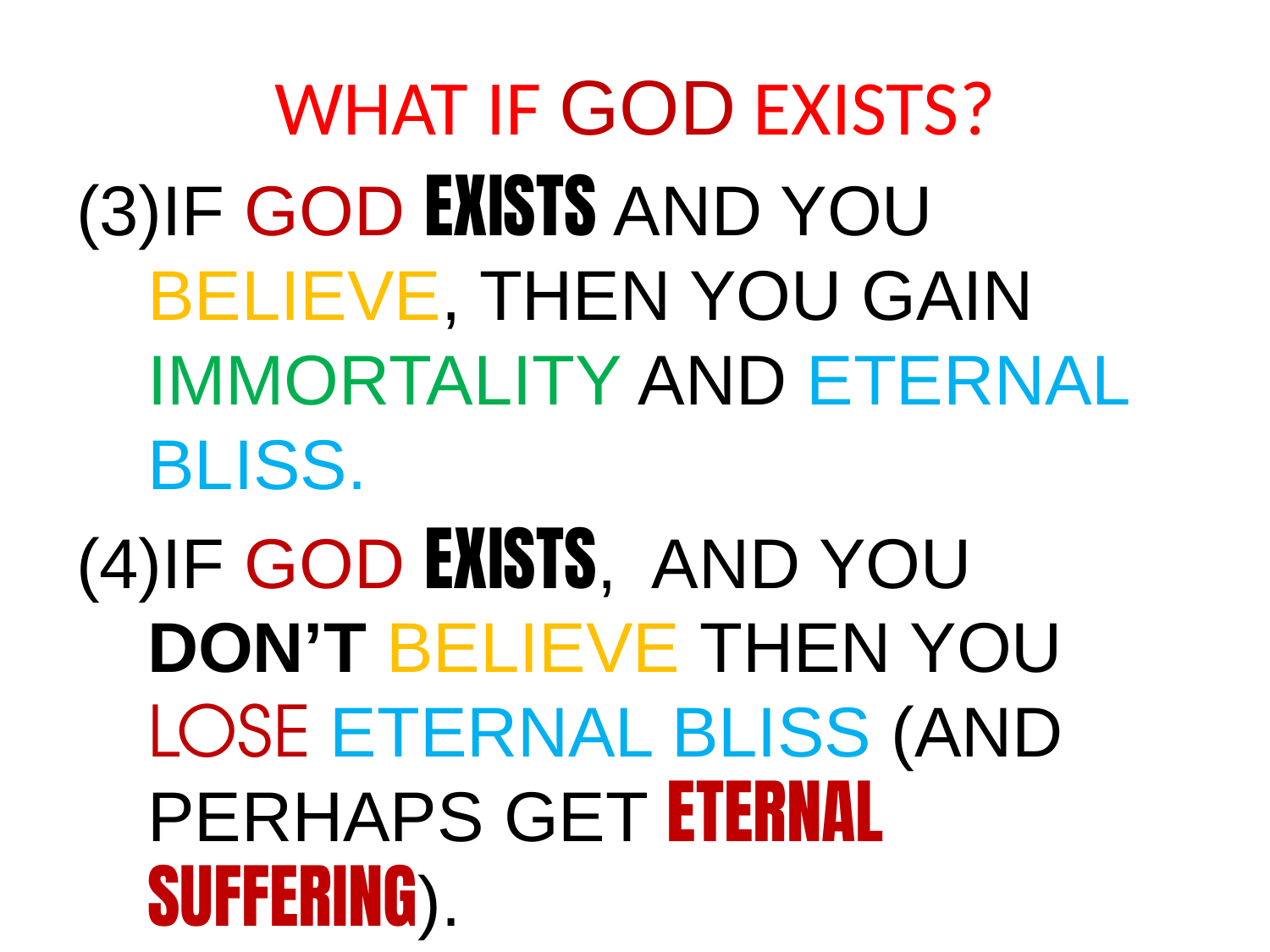

# WHAT IF GOD EXISTS?
IF GOD EXISTS AND YOU BELIEVE, THEN YOU GAIN IMMORTALITY AND ETERNAL BLISS.
IF GOD EXISTS,  AND YOU DON’T BELIEVE THEN YOU LOSE ETERNAL BLISS (AND PERHAPS GET ETERNAL SUFFERING).